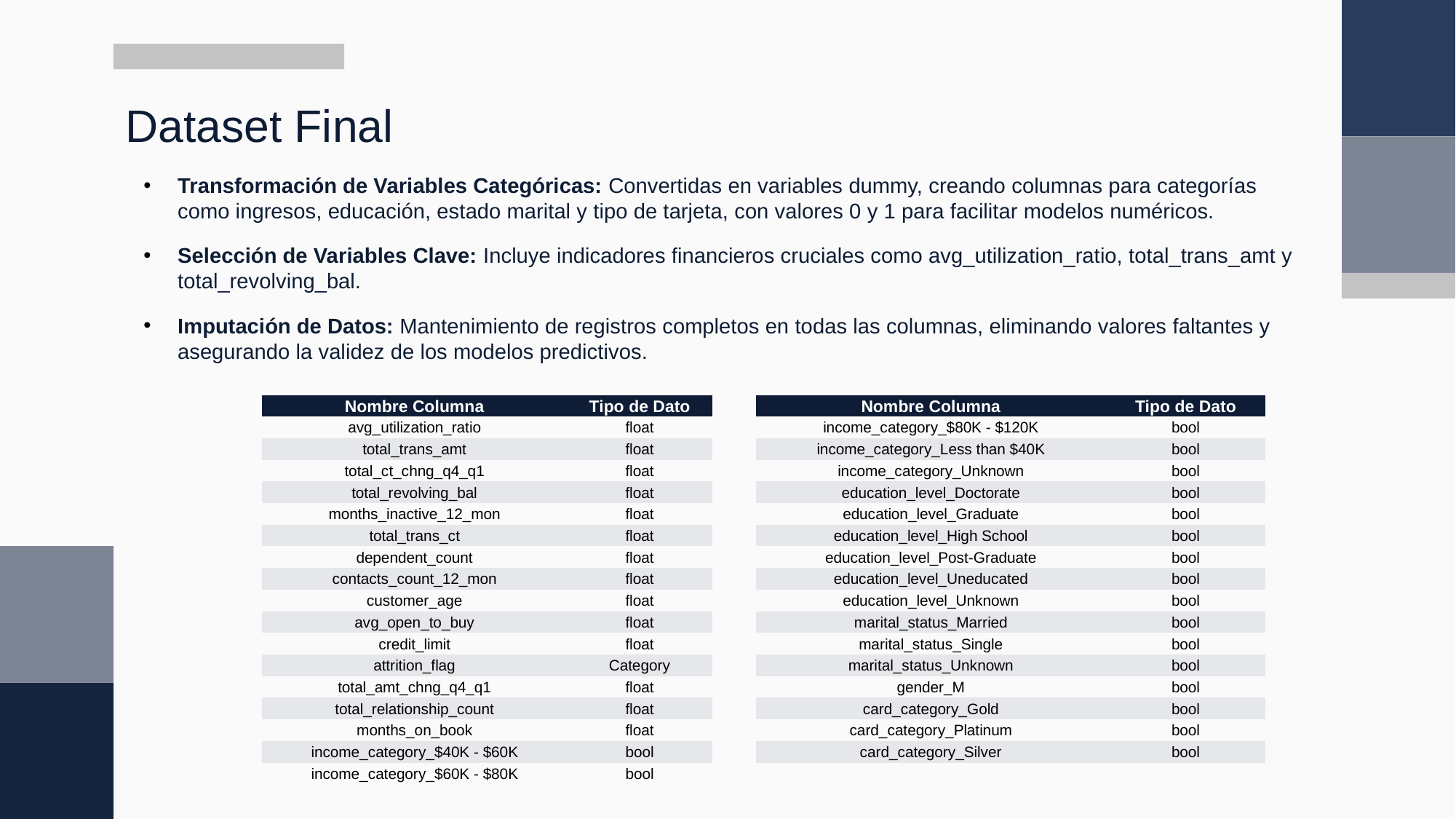

# Dataset Final
Transformación de Variables Categóricas: Convertidas en variables dummy, creando columnas para categorías como ingresos, educación, estado marital y tipo de tarjeta, con valores 0 y 1 para facilitar modelos numéricos.

Selección de Variables Clave: Incluye indicadores financieros cruciales como avg_utilization_ratio, total_trans_amt y total_revolving_bal.

Imputación de Datos: Mantenimiento de registros completos en todas las columnas, eliminando valores faltantes y asegurando la validez de los modelos predictivos.
| Nombre Columna | Tipo de Dato |  | Nombre Columna | Tipo de Dato |
| --- | --- | --- | --- | --- |
| avg\_utilization\_ratio | float |  | income\_category\_$80K - $120K | bool |
| total\_trans\_amt | float |  | income\_category\_Less than $40K | bool |
| total\_ct\_chng\_q4\_q1 | float |  | income\_category\_Unknown | bool |
| total\_revolving\_bal | float |  | education\_level\_Doctorate | bool |
| months\_inactive\_12\_mon | float |  | education\_level\_Graduate | bool |
| total\_trans\_ct | float |  | education\_level\_High School | bool |
| dependent\_count | float |  | education\_level\_Post-Graduate | bool |
| contacts\_count\_12\_mon | float |  | education\_level\_Uneducated | bool |
| customer\_age | float |  | education\_level\_Unknown | bool |
| avg\_open\_to\_buy | float |  | marital\_status\_Married | bool |
| credit\_limit | float |  | marital\_status\_Single | bool |
| attrition\_flag | Category |  | marital\_status\_Unknown | bool |
| total\_amt\_chng\_q4\_q1 | float |  | gender\_M | bool |
| total\_relationship\_count | float |  | card\_category\_Gold | bool |
| months\_on\_book | float |  | card\_category\_Platinum | bool |
| income\_category\_$40K - $60K | bool |  | card\_category\_Silver | bool |
| income\_category\_$60K - $80K | bool |  |  |  |